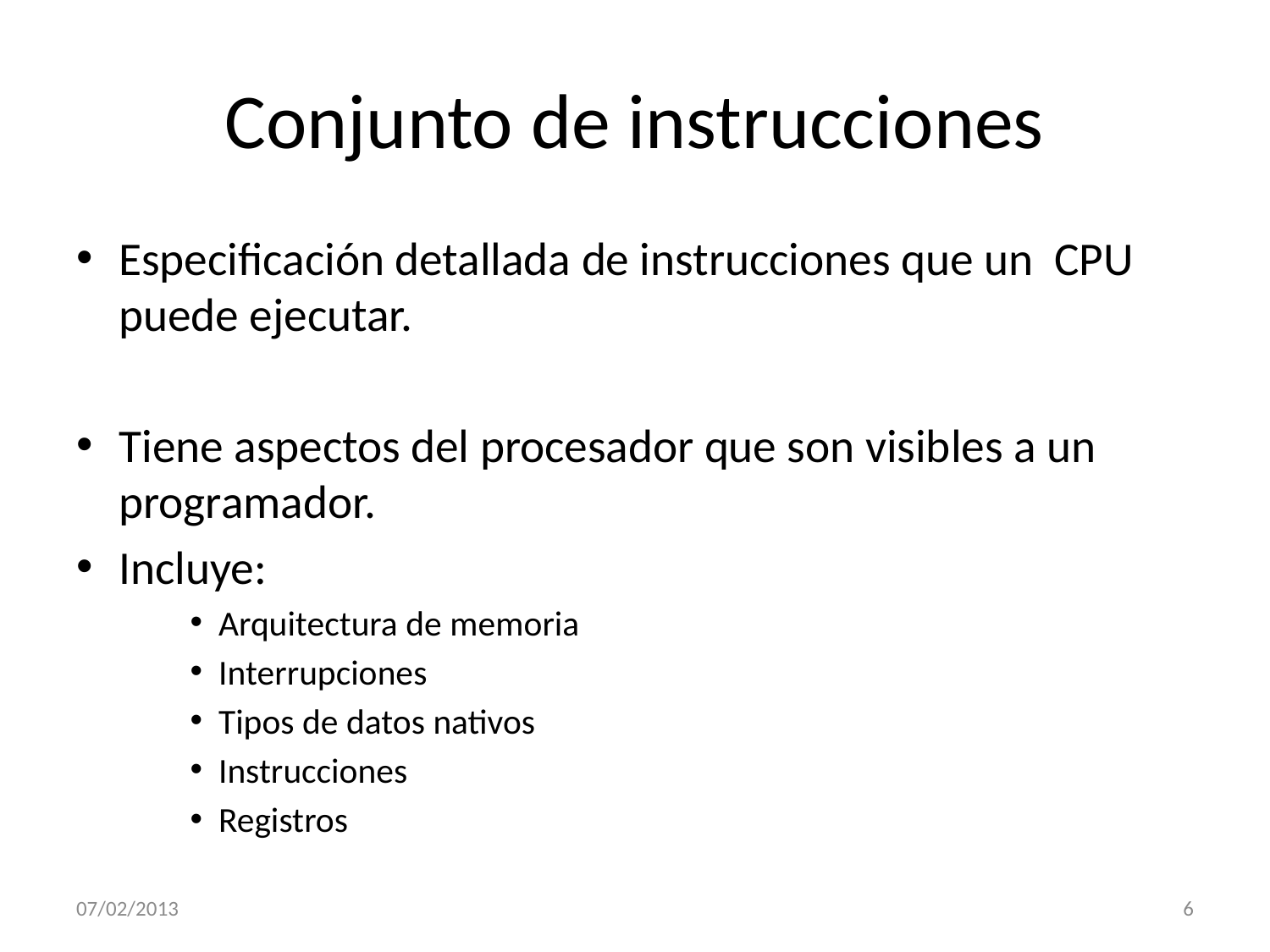

# Conjunto de instrucciones
Especificación detallada de instrucciones que un  CPU puede ejecutar.

Tiene aspectos del procesador que son visibles a un programador.
Incluye:
Arquitectura de memoria
Interrupciones
Tipos de datos nativos
Instrucciones
Registros
07/02/2013
6